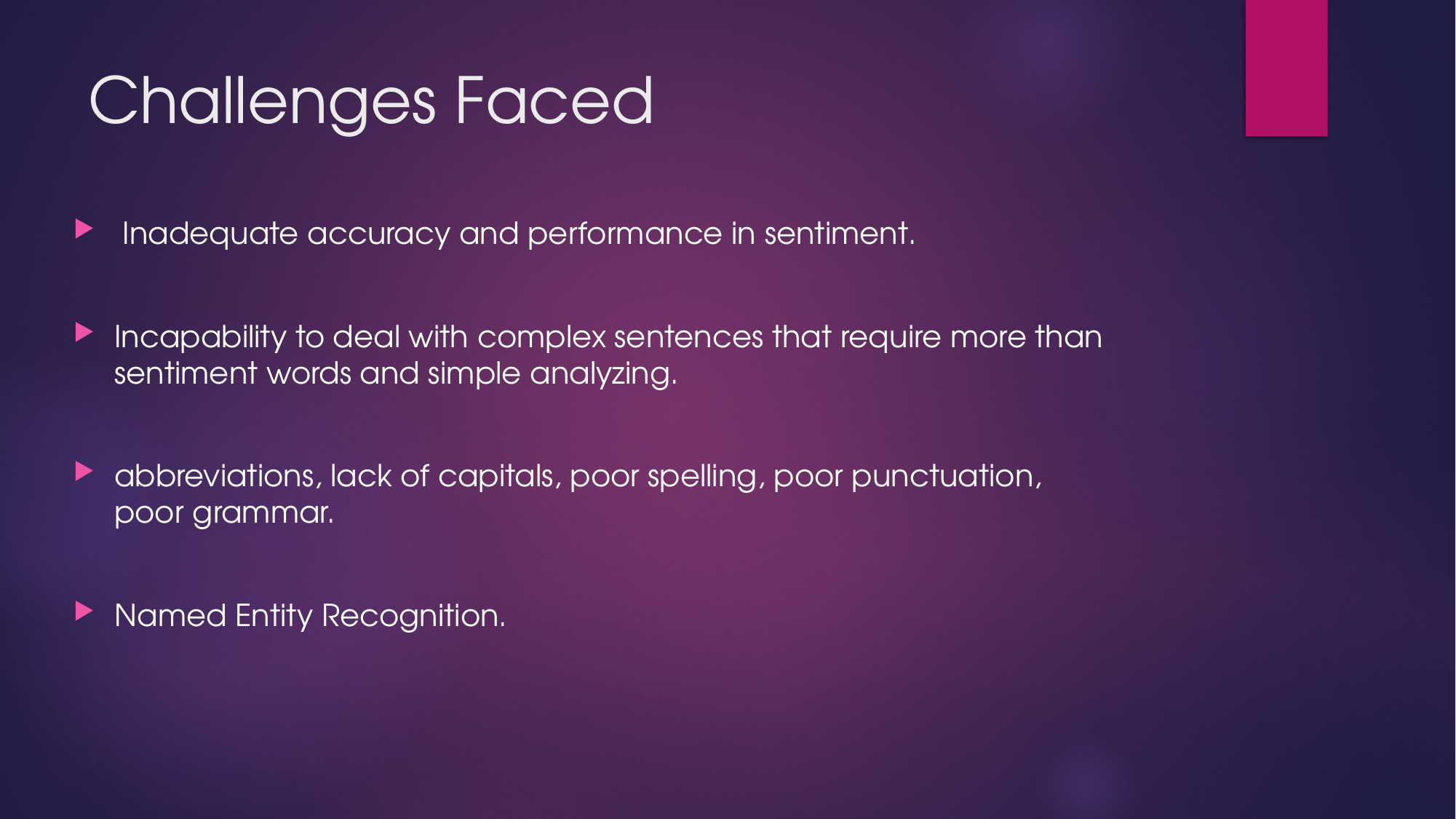

# Challenges Faced
 Inadequate accuracy and performance in sentiment.

Incapability to deal with complex sentences that require more than sentiment words and simple analyzing.

abbreviations, lack of capitals, poor spelling, poor punctuation, poor grammar.

Named Entity Recognition.